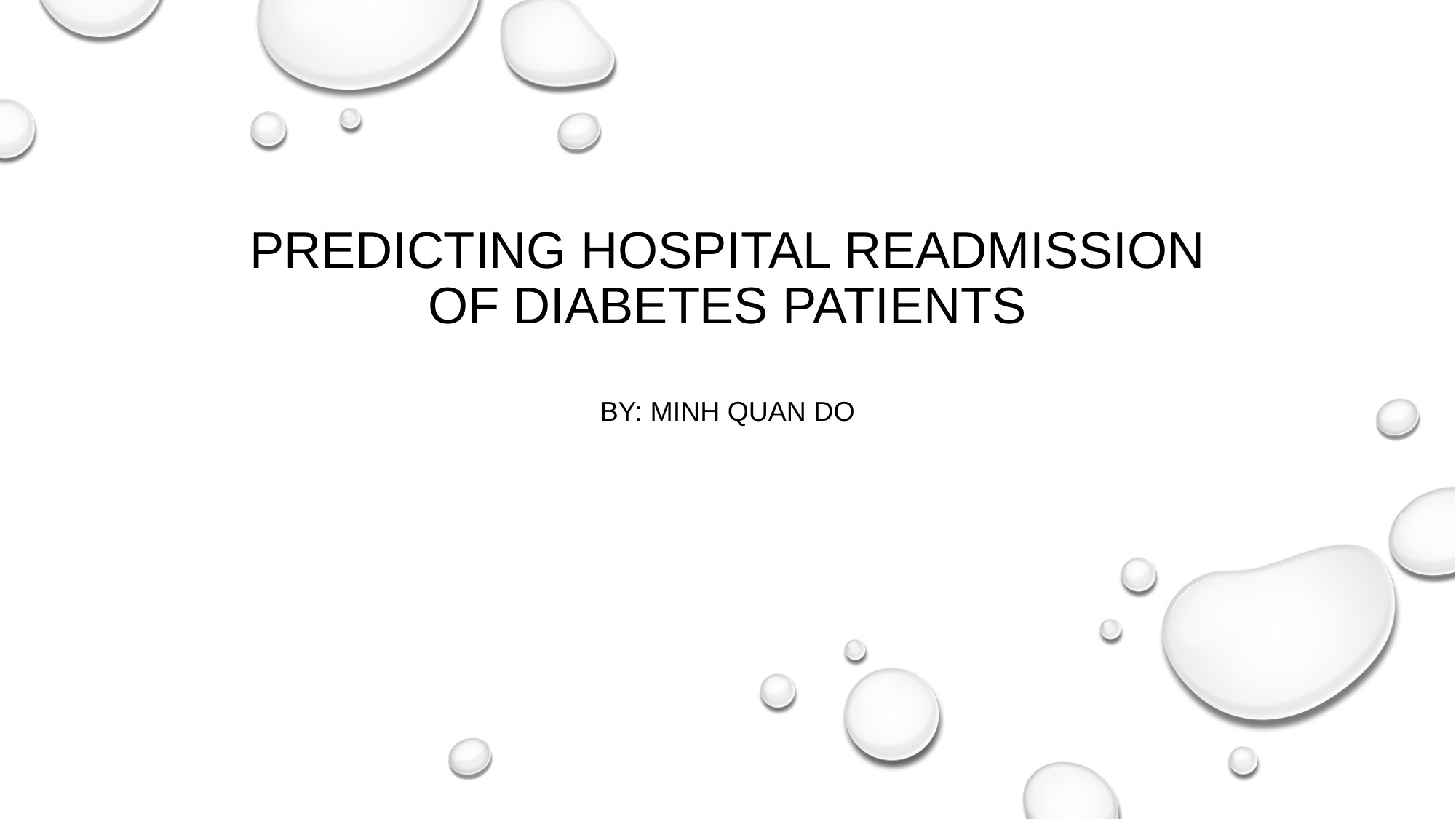

# Predicting Hospital Readmission of Diabetes Patients
By: Minh Quan Do